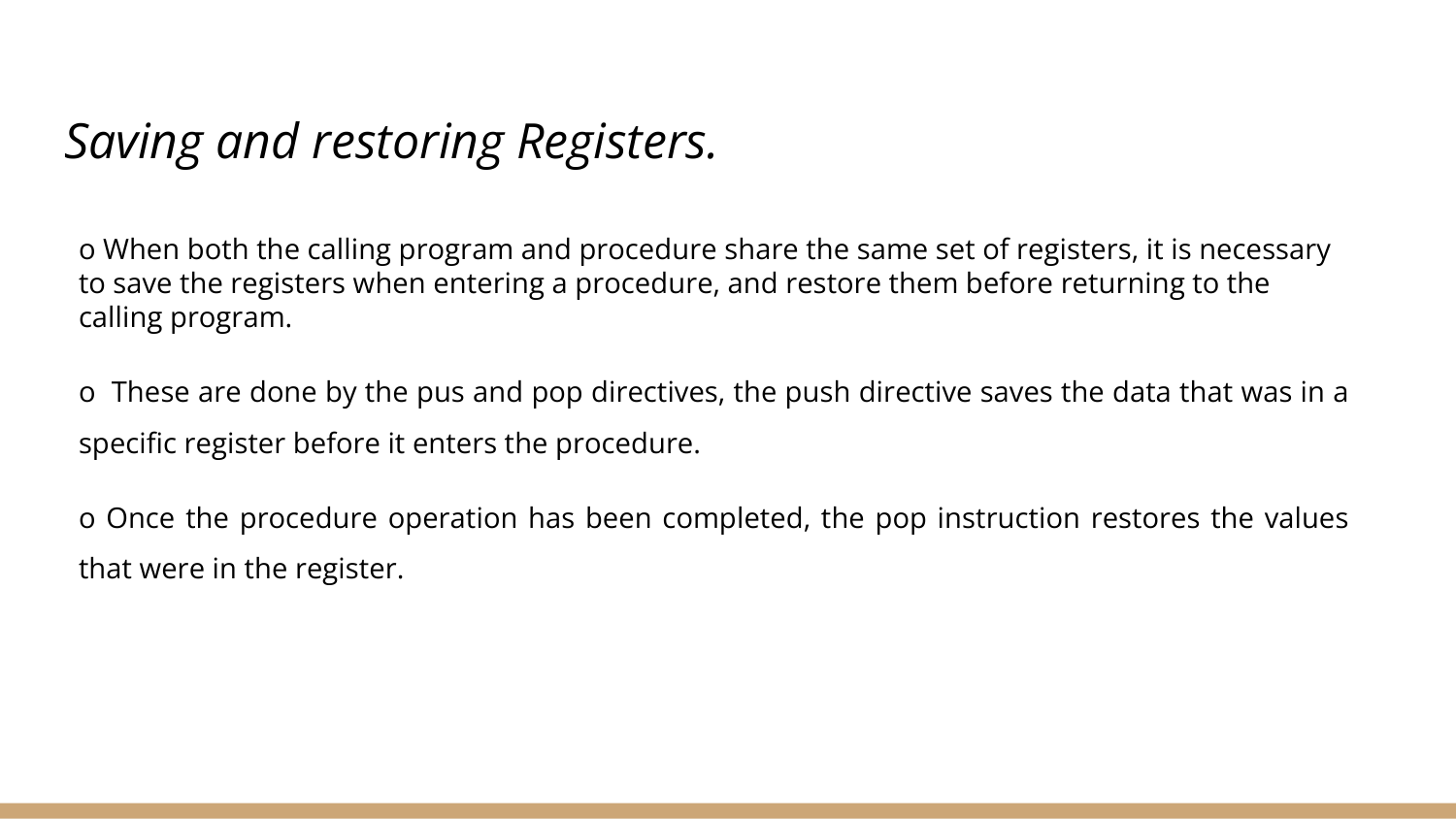

# Saving and restoring Registers.

o When both the calling program and procedure share the same set of registers, it is necessary to save the registers when entering a procedure, and restore them before returning to the calling program.
o  These are done by the pus and pop directives, the push directive saves the data that was in a specific register before it enters the procedure.
o Once the procedure operation has been completed, the pop instruction restores the values that were in the register.